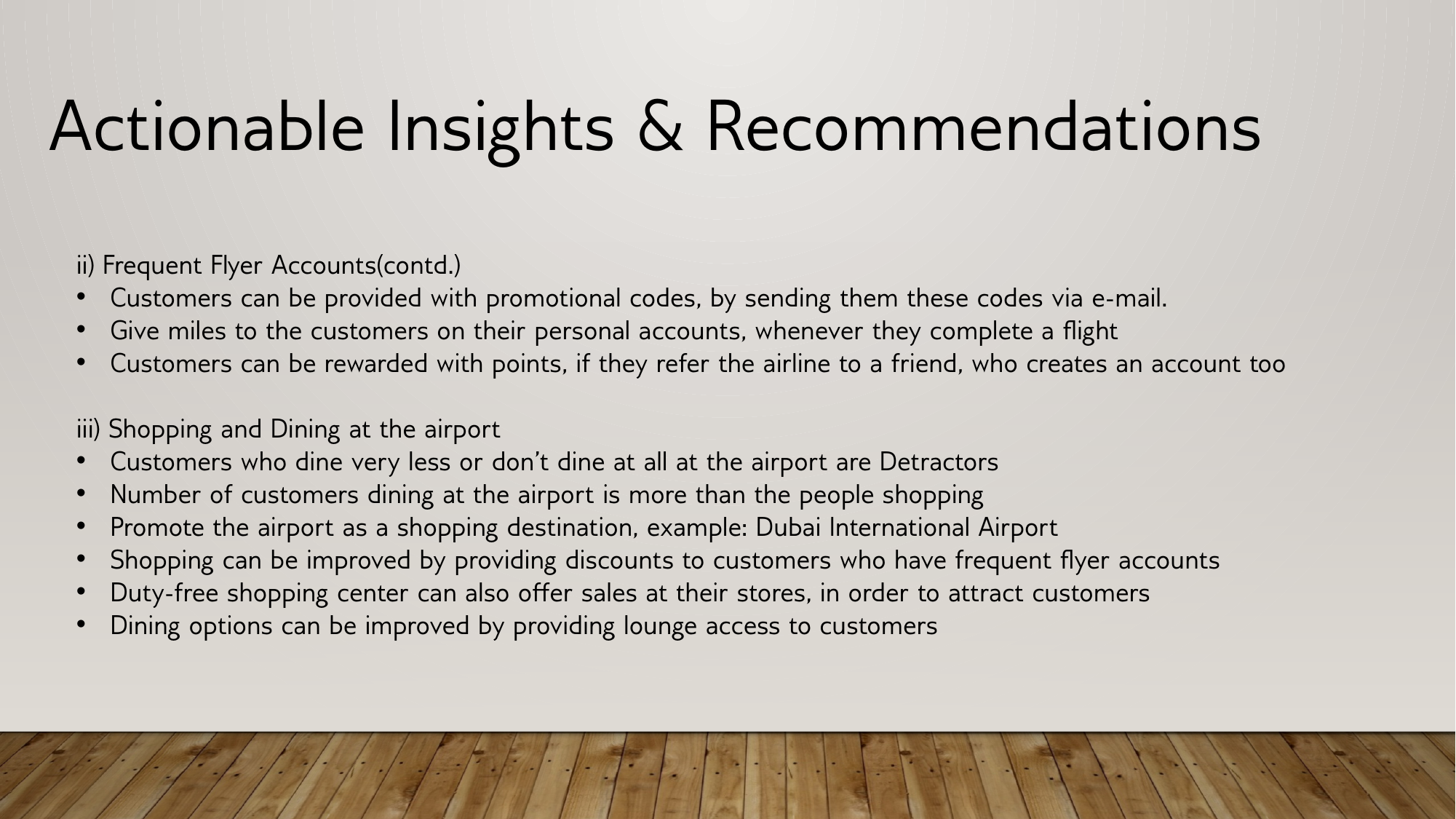

Actionable Insights & Recommendations
ii) Frequent Flyer Accounts(contd.)
Customers can be provided with promotional codes, by sending them these codes via e-mail.
Give miles to the customers on their personal accounts, whenever they complete a flight
Customers can be rewarded with points, if they refer the airline to a friend, who creates an account too

iii) Shopping and Dining at the airport
Customers who dine very less or don’t dine at all at the airport are Detractors
Number of customers dining at the airport is more than the people shopping
Promote the airport as a shopping destination, example: Dubai International Airport
Shopping can be improved by providing discounts to customers who have frequent flyer accounts
Duty-free shopping center can also offer sales at their stores, in order to attract customers
Dining options can be improved by providing lounge access to customers